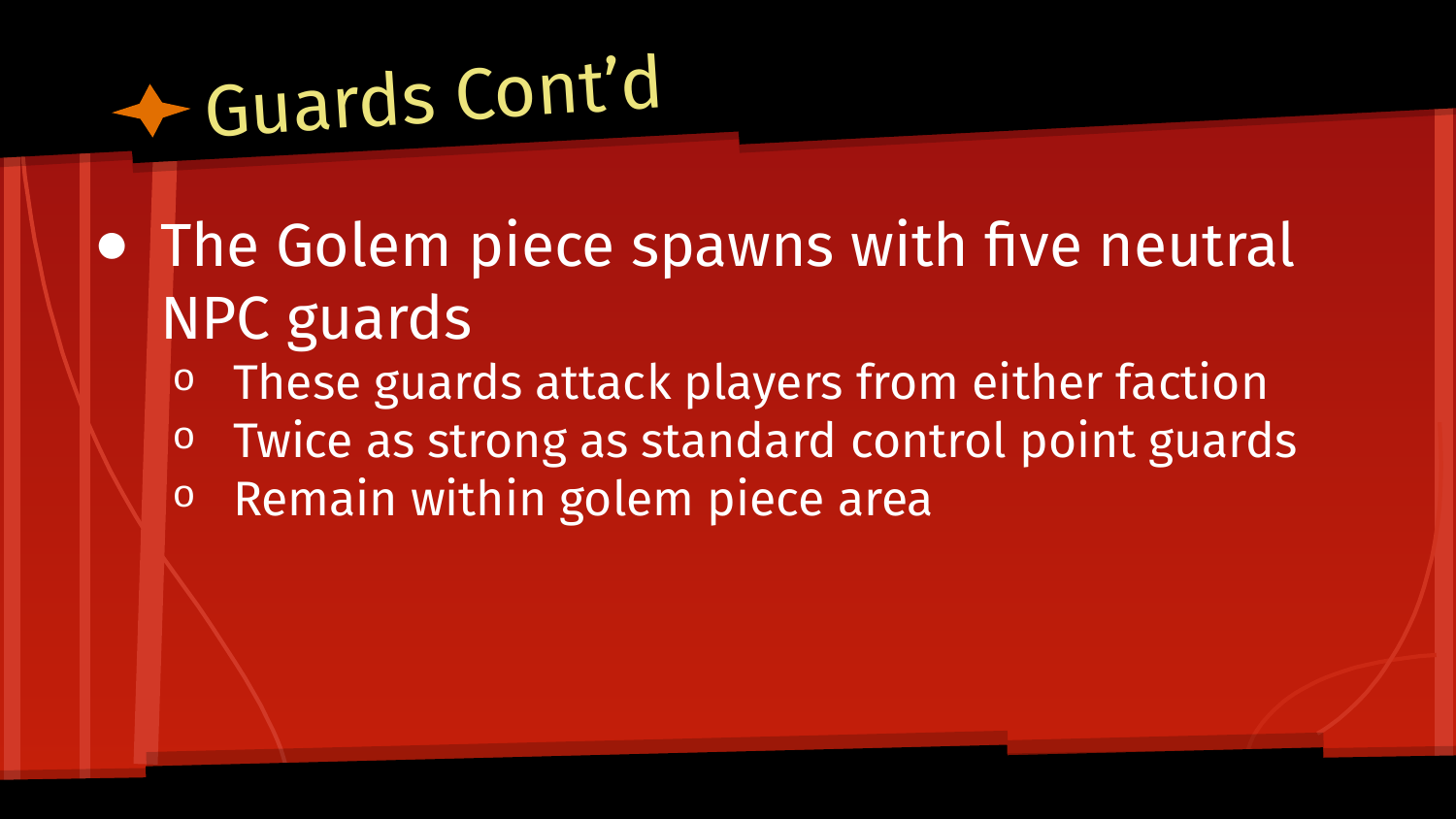

# Guards Cont’d
The Golem piece spawns with five neutral NPC guards
These guards attack players from either faction
Twice as strong as standard control point guards
Remain within golem piece area